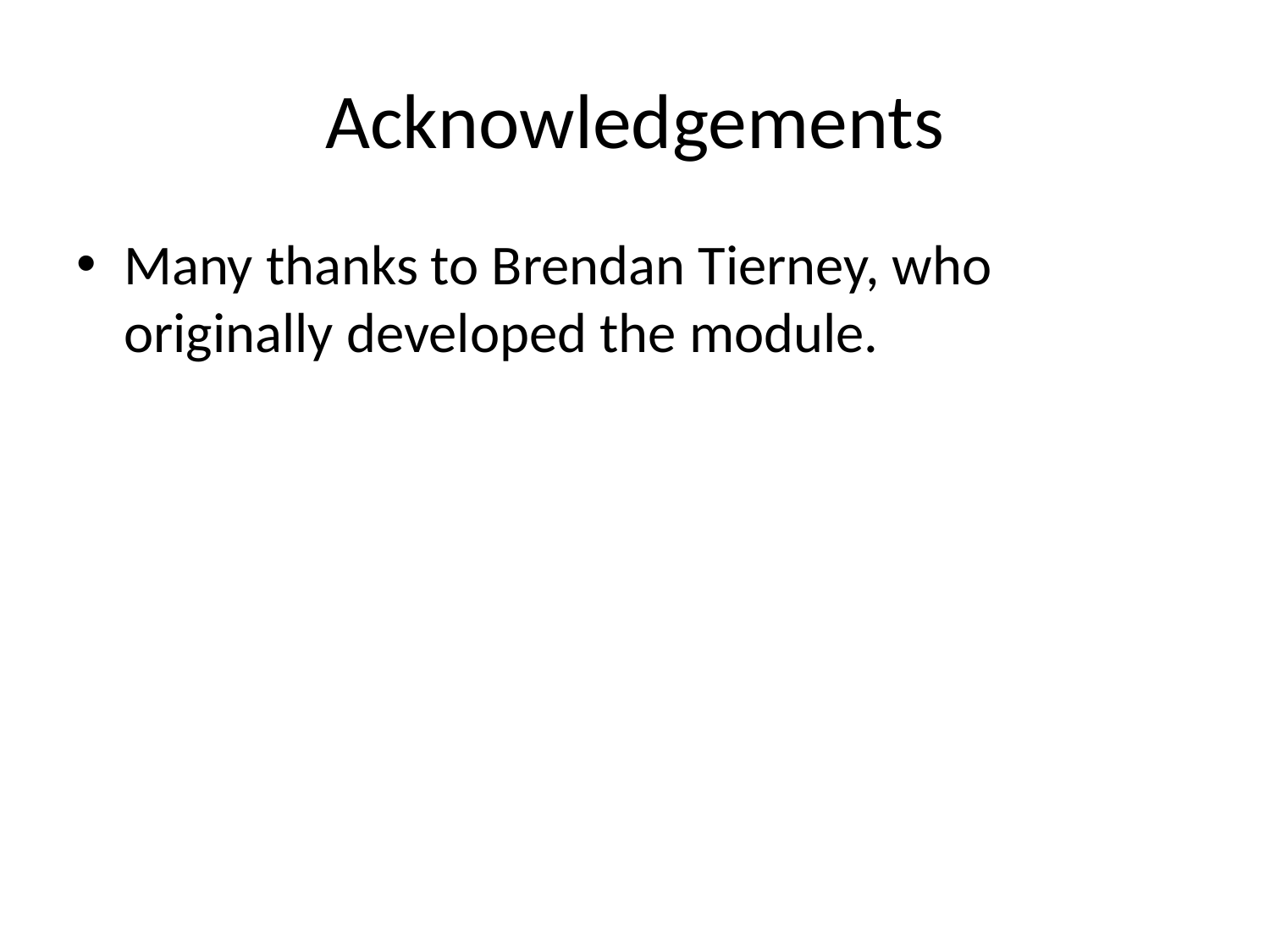

# Acknowledgements
Many thanks to Brendan Tierney, who originally developed the module.